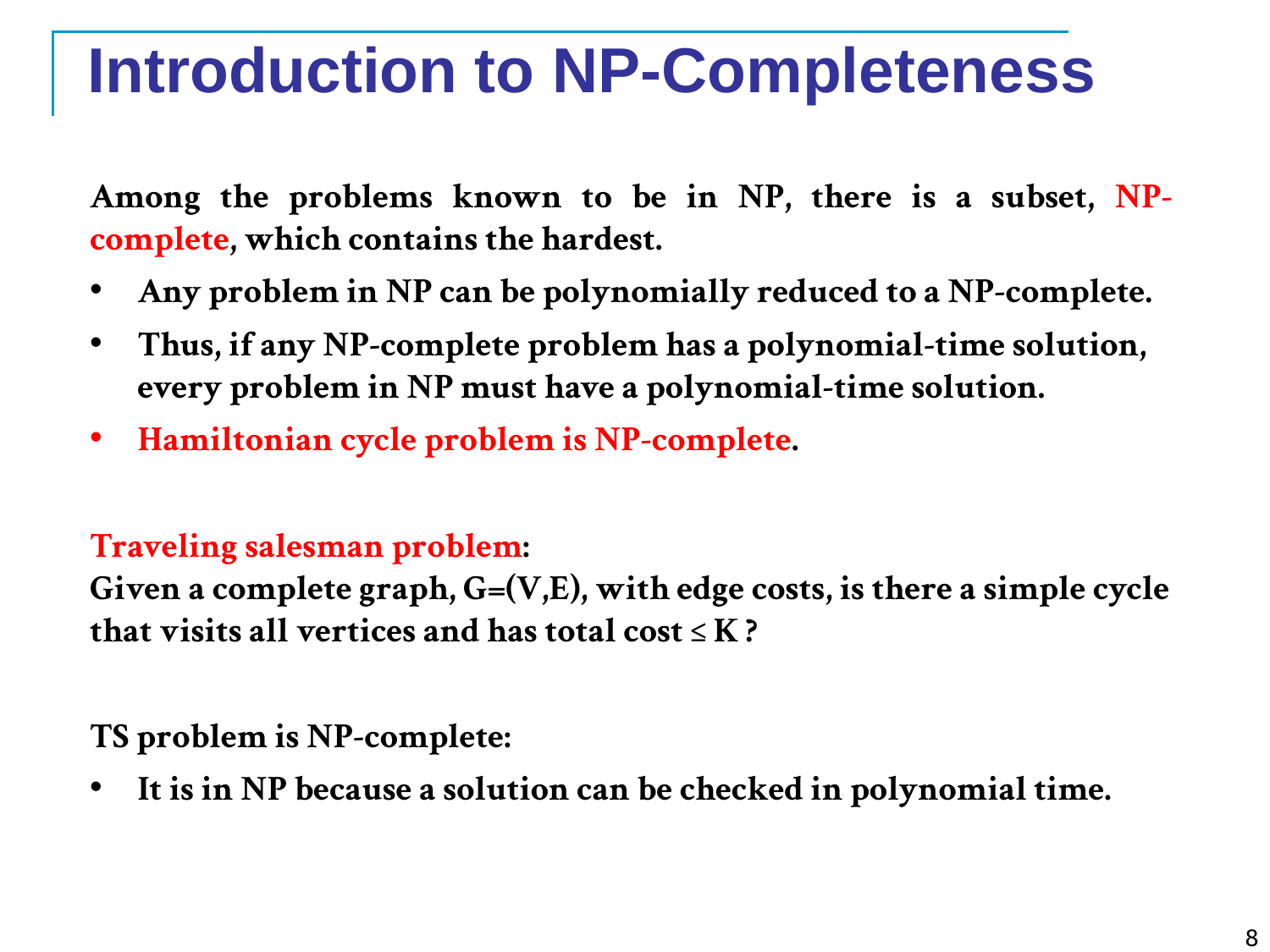

Introduction to NP-Completeness
Among the problems known to be in NP, there is a subset, NP-complete, which contains the hardest.
Any problem in NP can be polynomially reduced to a NP-complete.
Thus, if any NP-complete problem has a polynomial-time solution, every problem in NP must have a polynomial-time solution.
Hamiltonian cycle problem is NP-complete.

Traveling salesman problem:
Given a complete graph, G=(V,E), with edge costs, is there a simple cycle that visits all vertices and has total cost ≤ K ?

TS problem is NP-complete:
It is in NP because a solution can be checked in polynomial time.

8